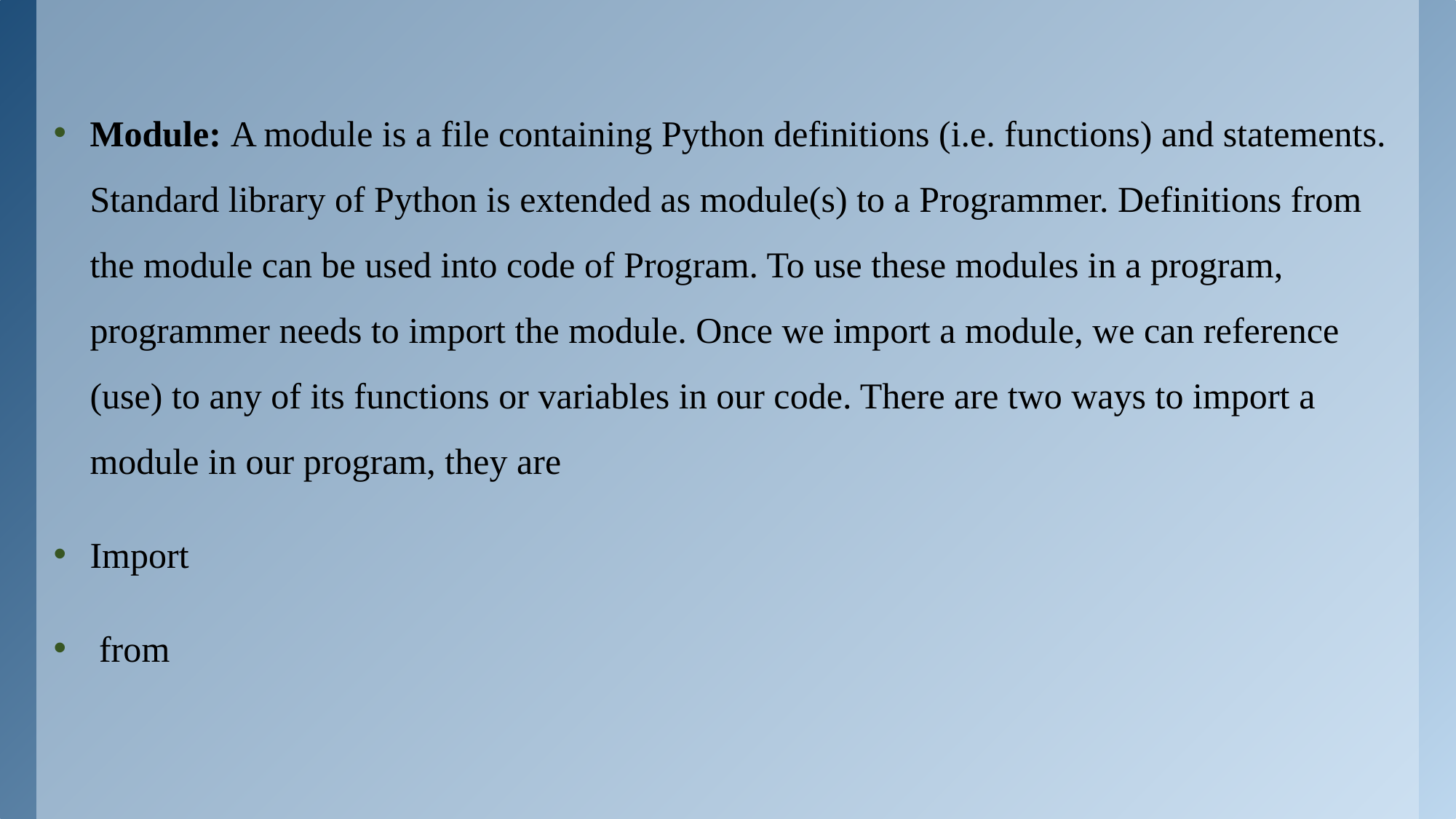

Module: A module is a file containing Python definitions (i.e. functions) and statements. Standard library of Python is extended as module(s) to a Programmer. Definitions from the module can be used into code of Program. To use these modules in a program, programmer needs to import the module. Once we import a module, we can reference (use) to any of its functions or variables in our code. There are two ways to import a module in our program, they are
Import
 from